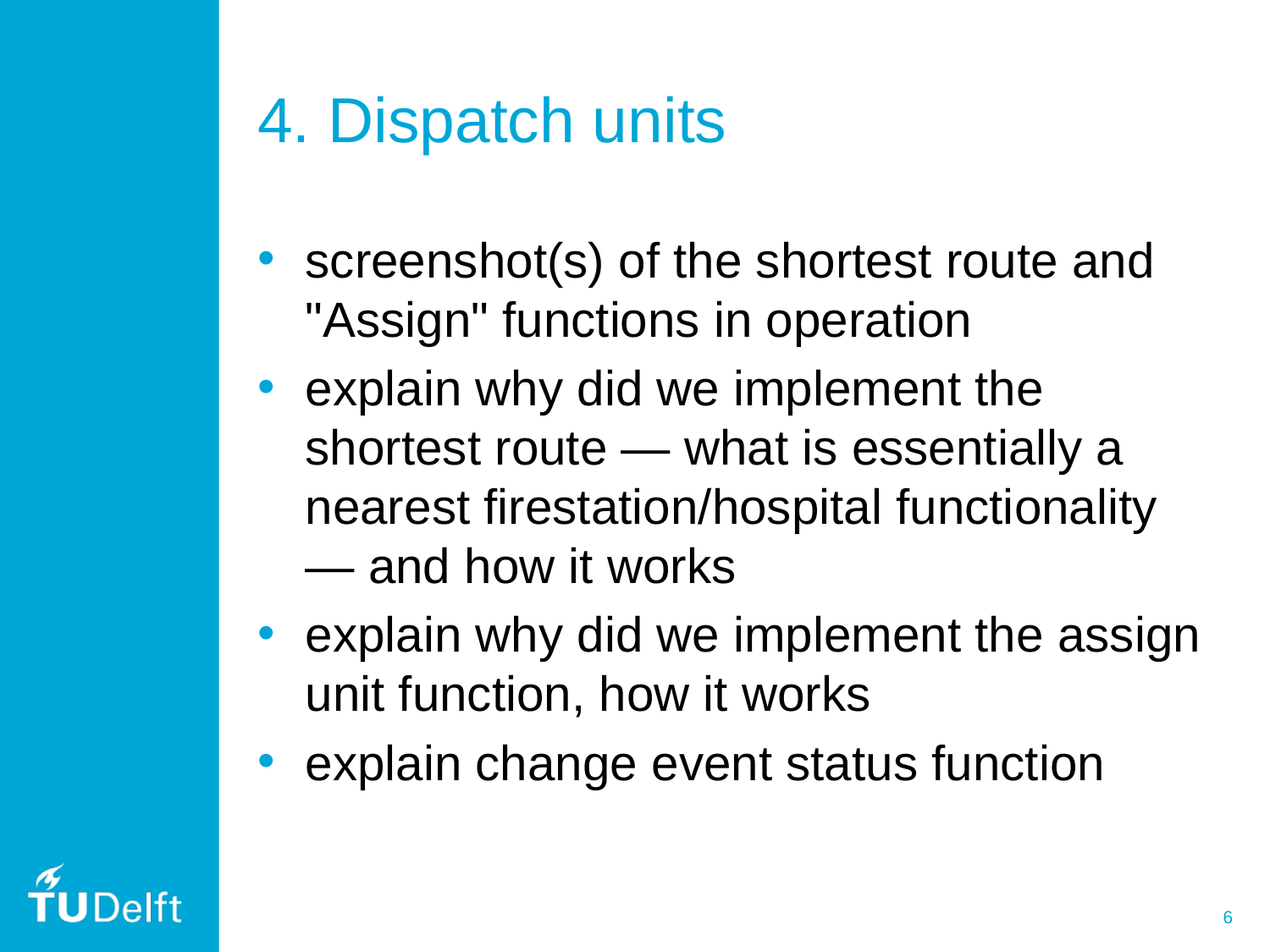

# 4. Dispatch units
screenshot(s) of the shortest route and "Assign" functions in operation
explain why did we implement the shortest route — what is essentially a nearest firestation/hospital functionality — and how it works
explain why did we implement the assign unit function, how it works
explain change event status function